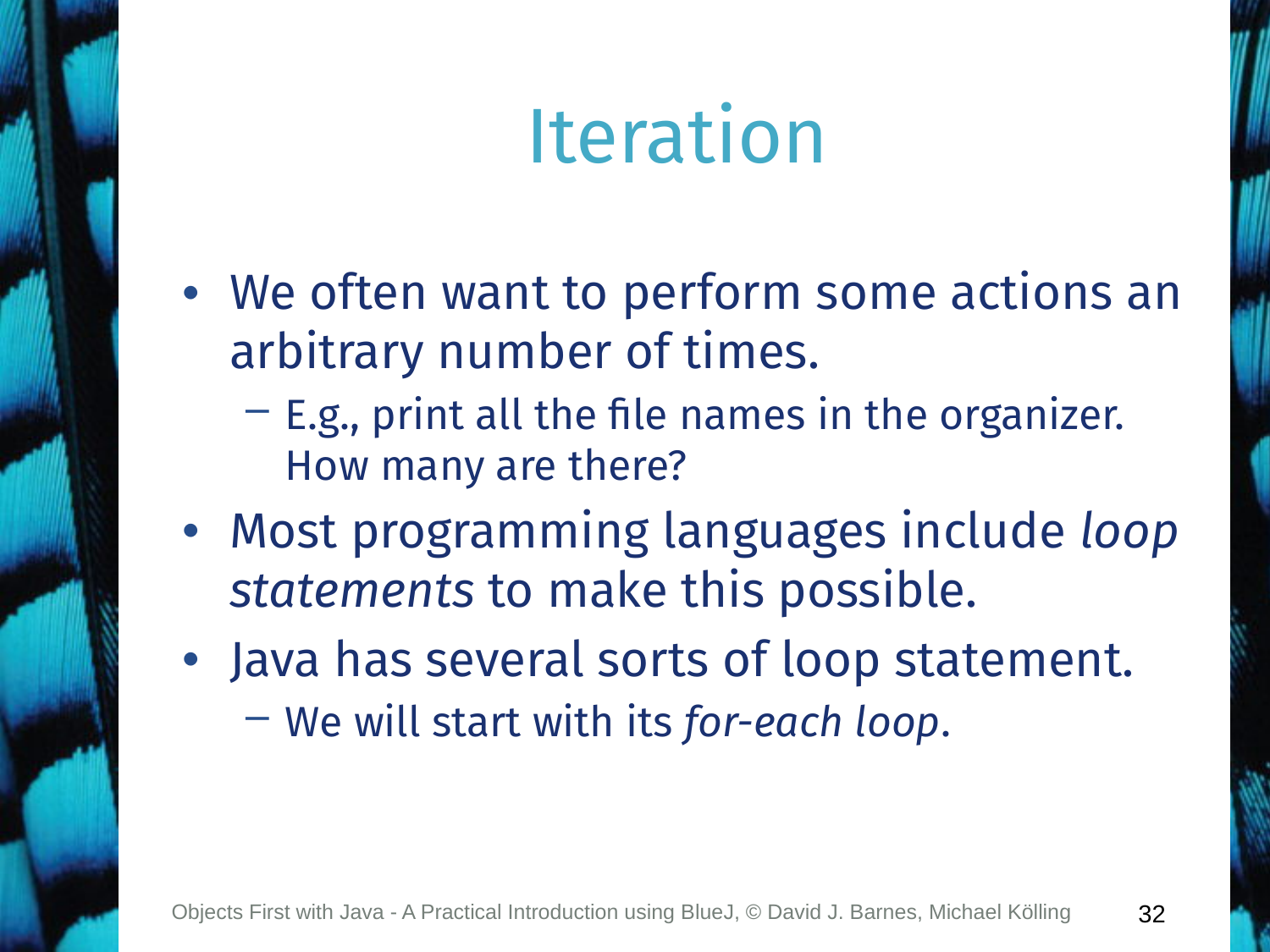

# Iteration
We often want to perform some actions an arbitrary number of times.
E.g., print all the file names in the organizer. How many are there?
Most programming languages include loop statements to make this possible.
Java has several sorts of loop statement.
We will start with its for-each loop.
Objects First with Java - A Practical Introduction using BlueJ, © David J. Barnes, Michael Kölling